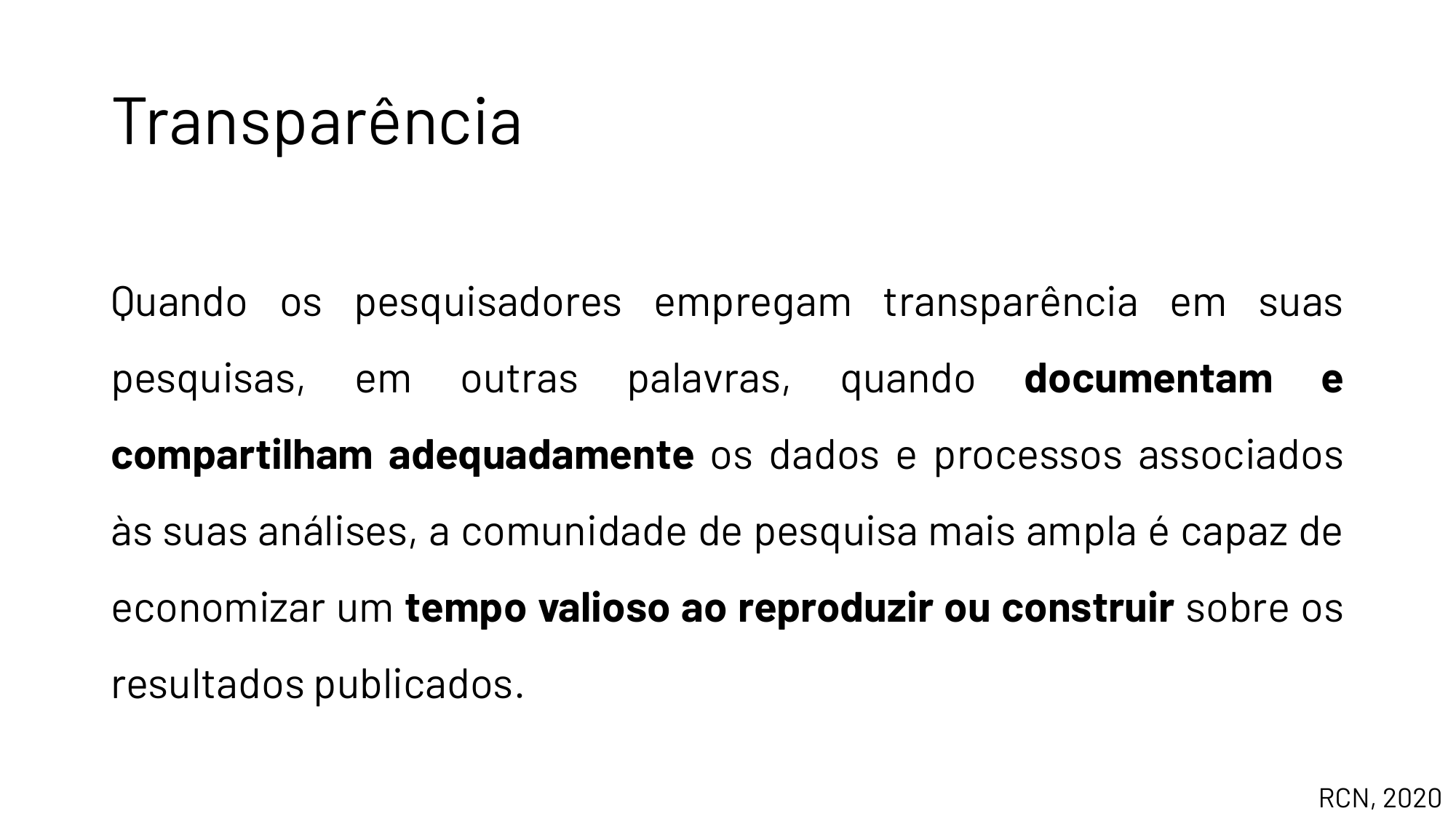

# Transparência
Quando os pesquisadores empregam transparência em suas pesquisas, em outras palavras, quando documentam e compartilham adequadamente os dados e processos associados às suas análises, a comunidade de pesquisa mais ampla é capaz de economizar um tempo valioso ao reproduzir ou construir sobre os resultados publicados.
RCN, 2020